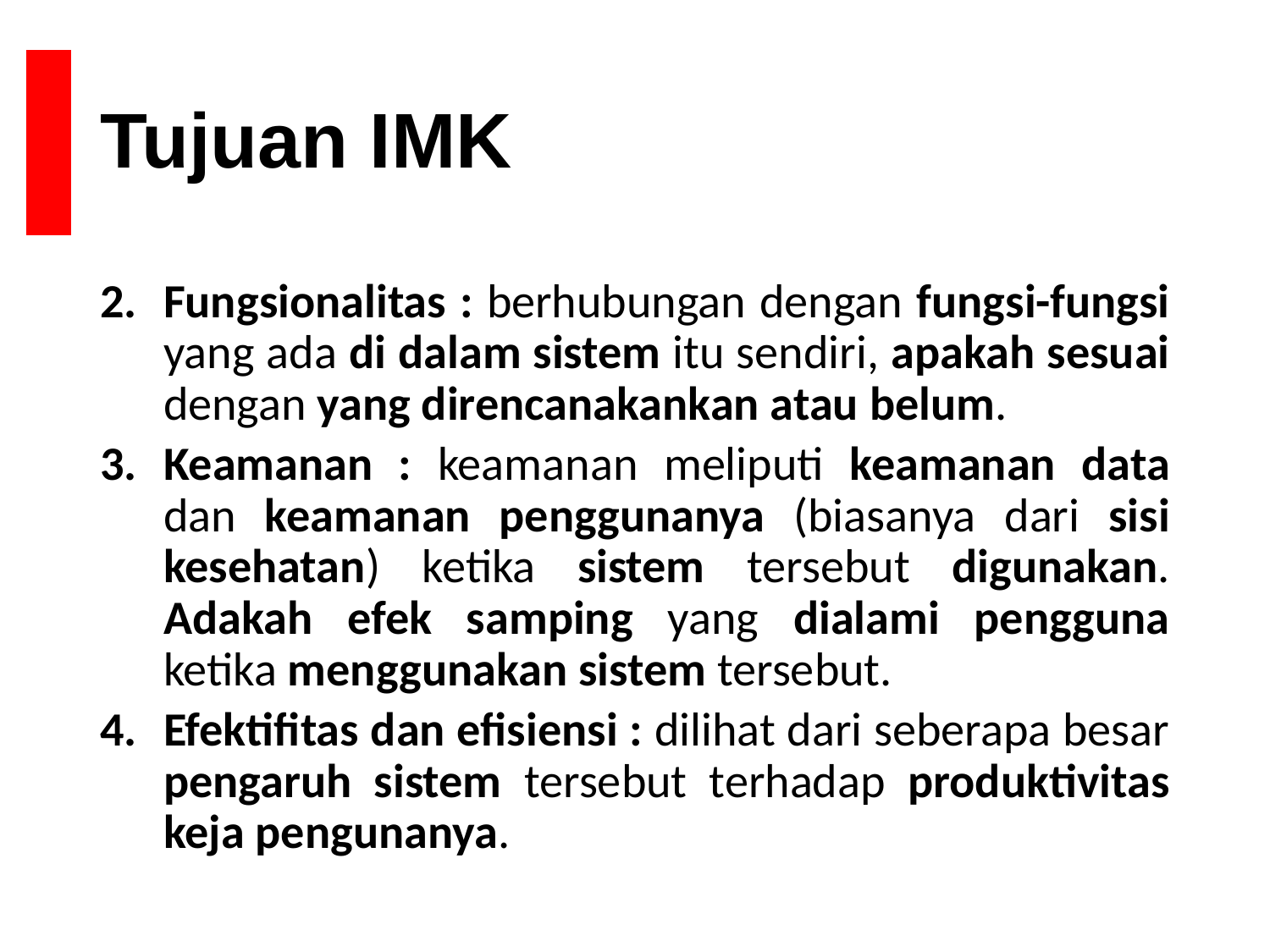

# Tujuan IMK
Fungsionalitas : berhubungan dengan fungsi-fungsi yang ada di dalam sistem itu sendiri, apakah sesuai dengan yang direncanakankan atau belum.
Keamanan : keamanan meliputi keamanan data dan keamanan penggunanya (biasanya dari sisi kesehatan) ketika sistem tersebut digunakan. Adakah efek samping yang dialami pengguna ketika menggunakan sistem tersebut.
Efektifitas dan efisiensi : dilihat dari seberapa besar pengaruh sistem tersebut terhadap produktivitas keja pengunanya.